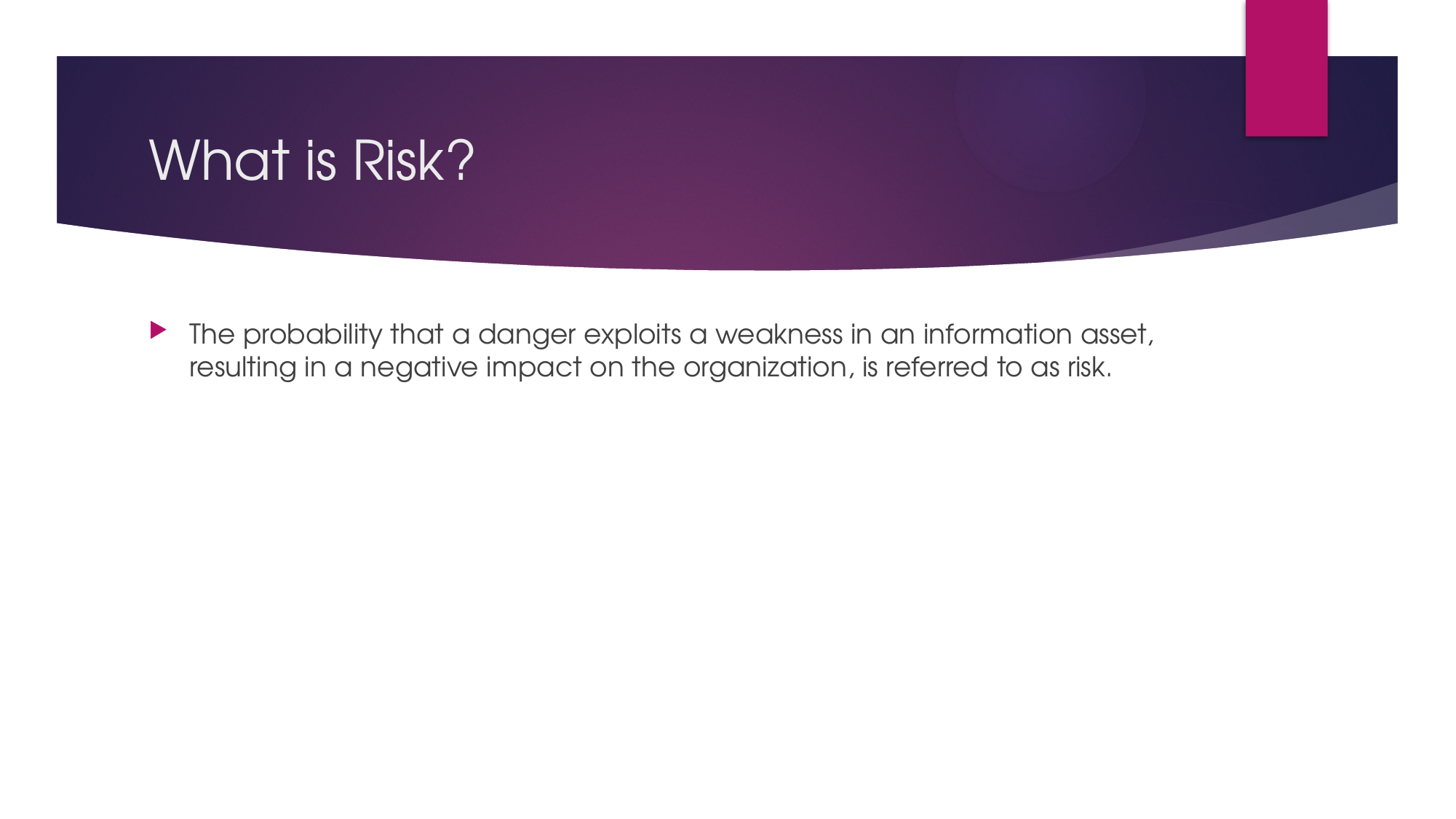

# What is Risk?
The probability that a danger exploits a weakness in an information asset, resulting in a negative impact on the organization, is referred to as risk.